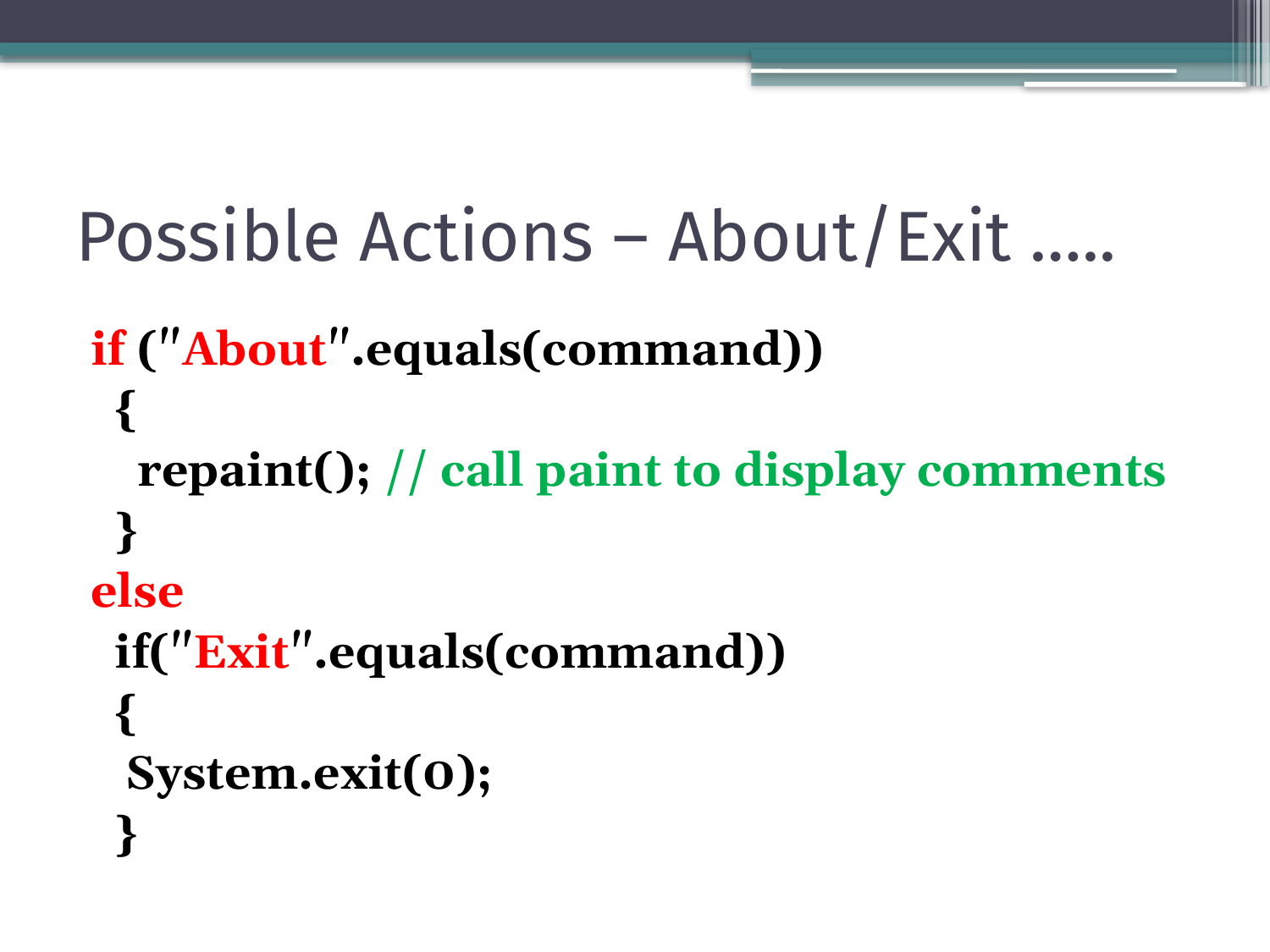

# Possible Actions – About/Exit …..
if ("About".equals(command))
  {
	 repaint(); // call paint to display comments
  }
else
  if("Exit".equals(command))
  {
		System.exit(0);
  }